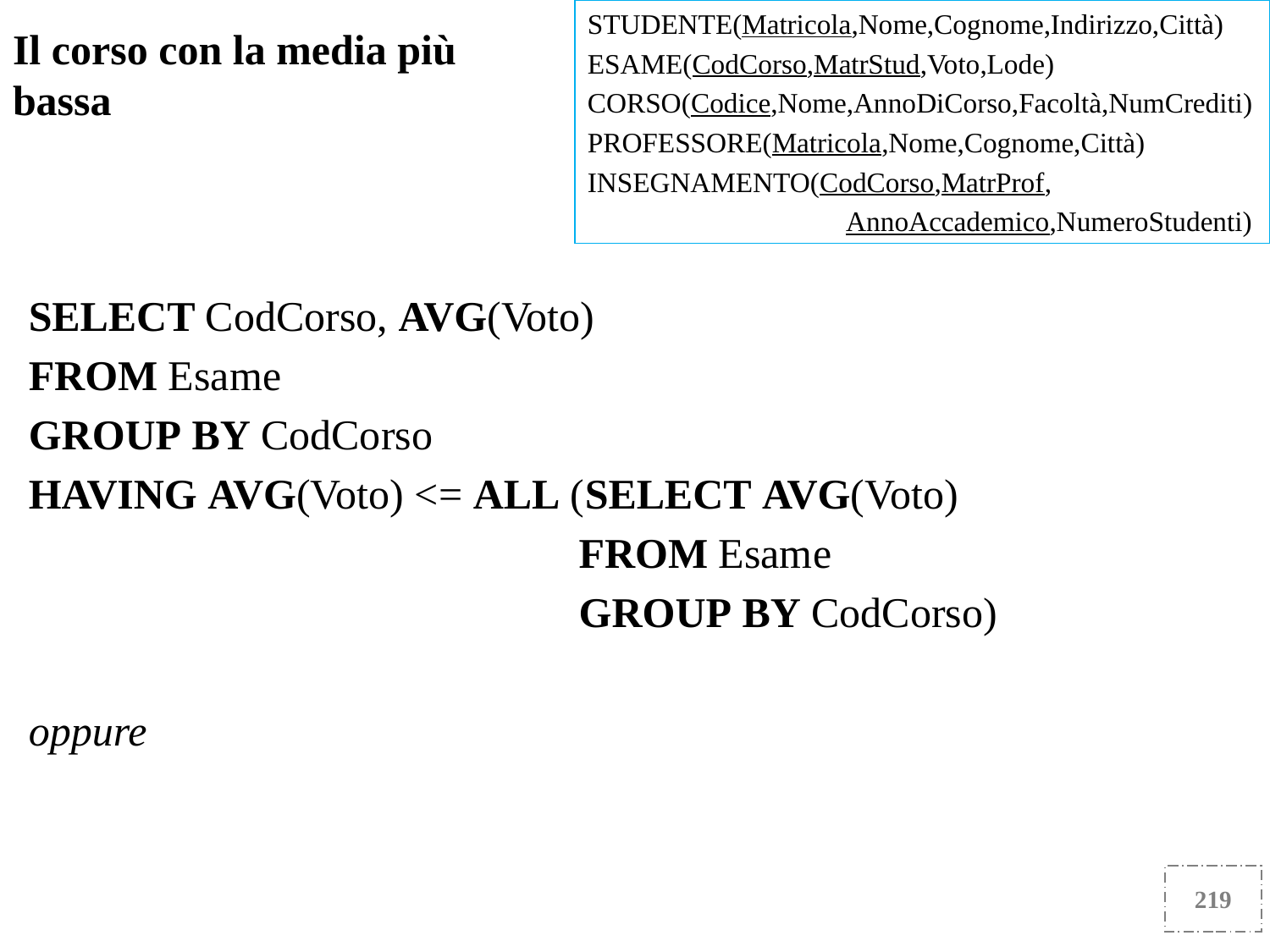

Il corso con la media più bassa
STUDENTE(Matricola,Nome,Cognome,Indirizzo,Città)
ESAME(CodCorso,MatrStud,Voto,Lode)
CORSO(Codice,Nome,AnnoDiCorso,Facoltà,NumCrediti)
PROFESSORE(Matricola,Nome,Cognome,Città)
INSEGNAMENTO(CodCorso,MatrProf,
                                     AnnoAccademico,NumeroStudenti)
SELECT CodCorso, AVG(Voto)
FROM Esame
GROUP BY CodCorso
HAVING AVG(Voto) <= ALL (SELECT AVG(Voto)
                                                    FROM Esame
                                                    GROUP BY CodCorso)

oppure
219